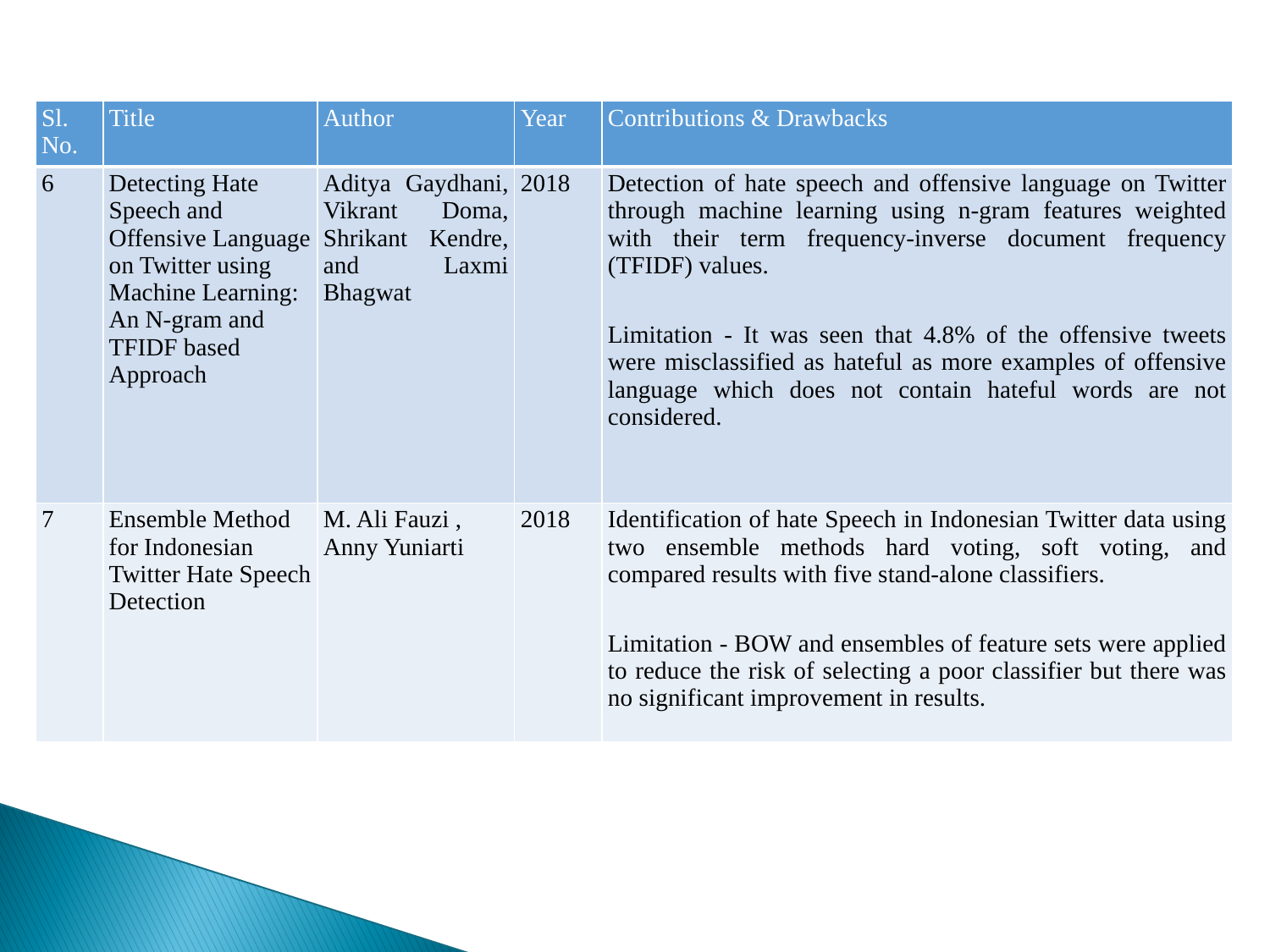

| Sl. No. | Title | Author | Year | Contributions & Drawbacks |
| --- | --- | --- | --- | --- |
| 6 | Detecting Hate Speech and Offensive Language on Twitter using Machine Learning: An N-gram and TFIDF based Approach | Aditya Gaydhani, Vikrant Doma, Shrikant Kendre, and Laxmi Bhagwat | 2018 | Detection of hate speech and offensive language on Twitter through machine learning using n-gram features weighted with their term frequency-inverse document frequency (TFIDF) values. Limitation - It was seen that 4.8% of the offensive tweets were misclassified as hateful as more examples of offensive language which does not contain hateful words are not considered. |
| 7 | Ensemble Method for Indonesian Twitter Hate Speech Detection | M. Ali Fauzi , Anny Yuniarti | 2018 | Identification of hate Speech in Indonesian Twitter data using two ensemble methods hard voting, soft voting, and compared results with five stand-alone classifiers. Limitation - BOW and ensembles of feature sets were applied to reduce the risk of selecting a poor classifier but there was no significant improvement in results. |